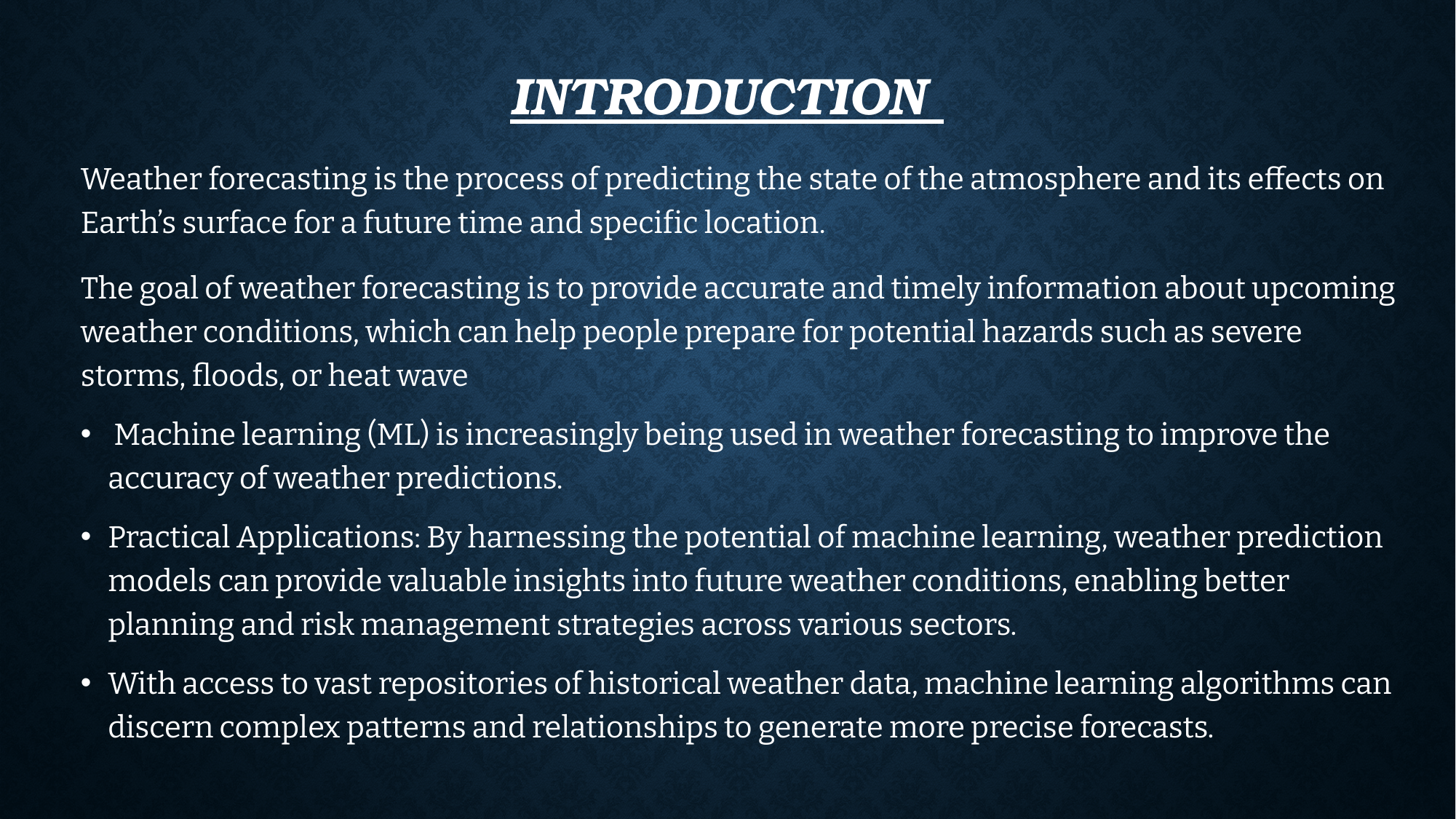

# Introduction
Weather forecasting is the process of predicting the state of the atmosphere and its effects on Earth’s surface for a future time and specific location.
The goal of weather forecasting is to provide accurate and timely information about upcoming weather conditions, which can help people prepare for potential hazards such as severe storms, floods, or heat wave
 Machine learning (ML) is increasingly being used in weather forecasting to improve the accuracy of weather predictions.
Practical Applications: By harnessing the potential of machine learning, weather prediction models can provide valuable insights into future weather conditions, enabling better planning and risk management strategies across various sectors.
With access to vast repositories of historical weather data, machine learning algorithms can discern complex patterns and relationships to generate more precise forecasts.